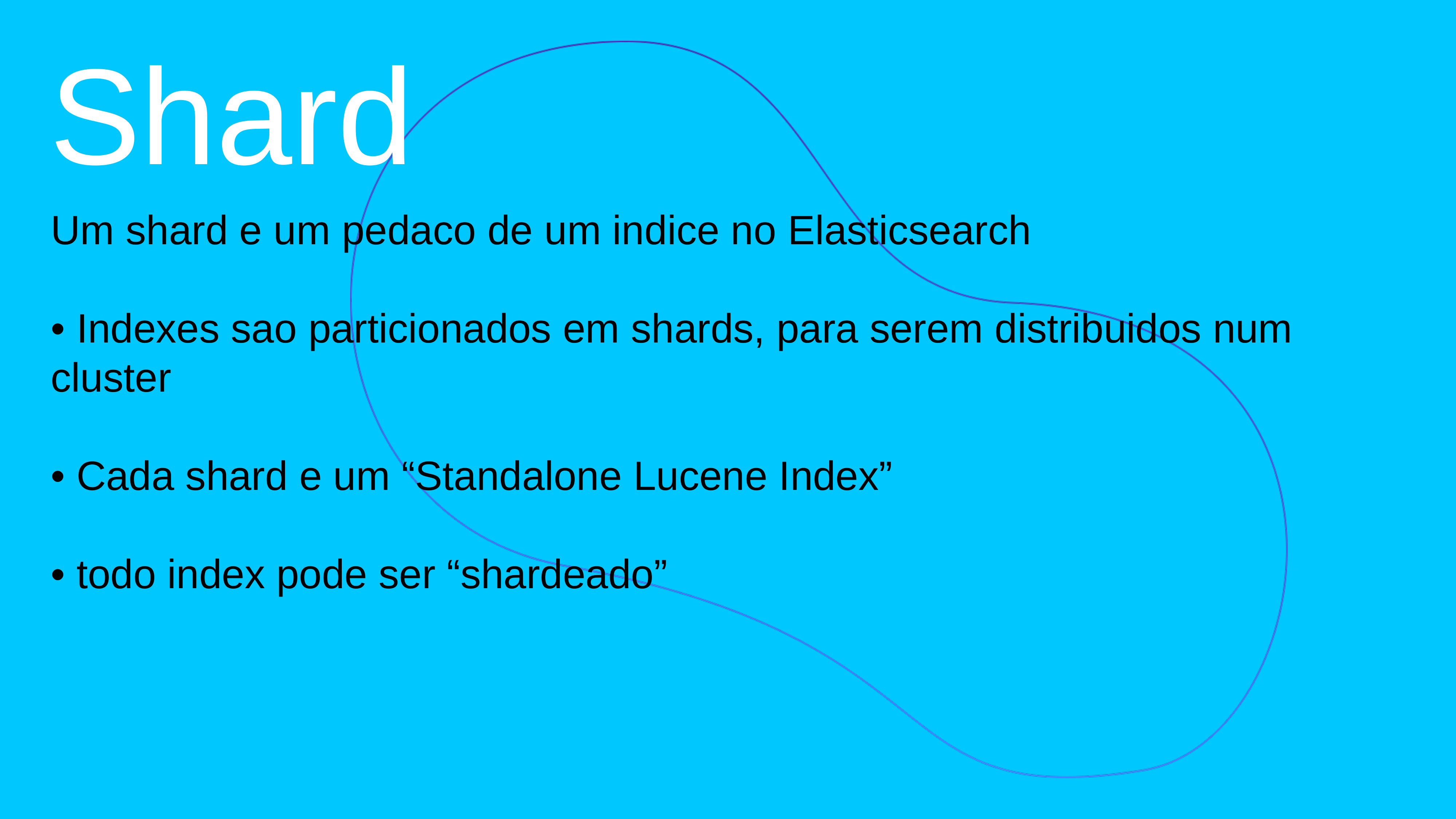

Shard
Um shard e um pedaco de um indice no Elasticsearch

• Indexes sao particionados em shards, para serem distribuidos num cluster

• Cada shard e um “Standalone Lucene Index”

• todo index pode ser “shardeado”